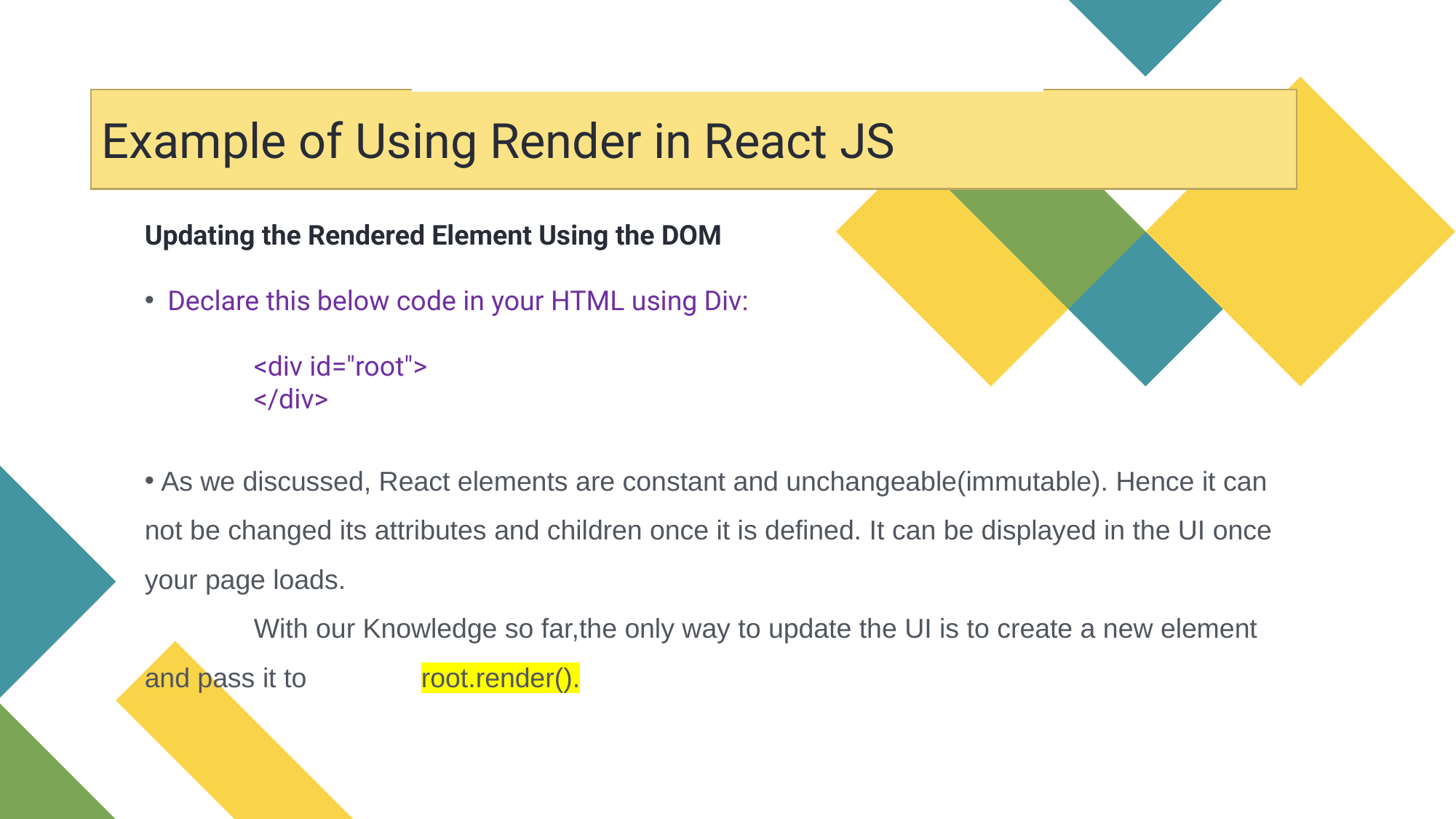

After running the above code snippet it will display the below output:

Example of Using Render in React JS
Updating the Rendered Element Using the DOM

  Declare this below code in your HTML using Div:

	<div id="root">
	</div>

 As we discussed, React elements are constant and unchangeable(immutable). Hence it can    not be changed its attributes and children once it is defined. It can be displayed in the UI once your page loads.
	With our Knowledge so far,the only way to update the UI is to create a new element and pass it to               root.render().